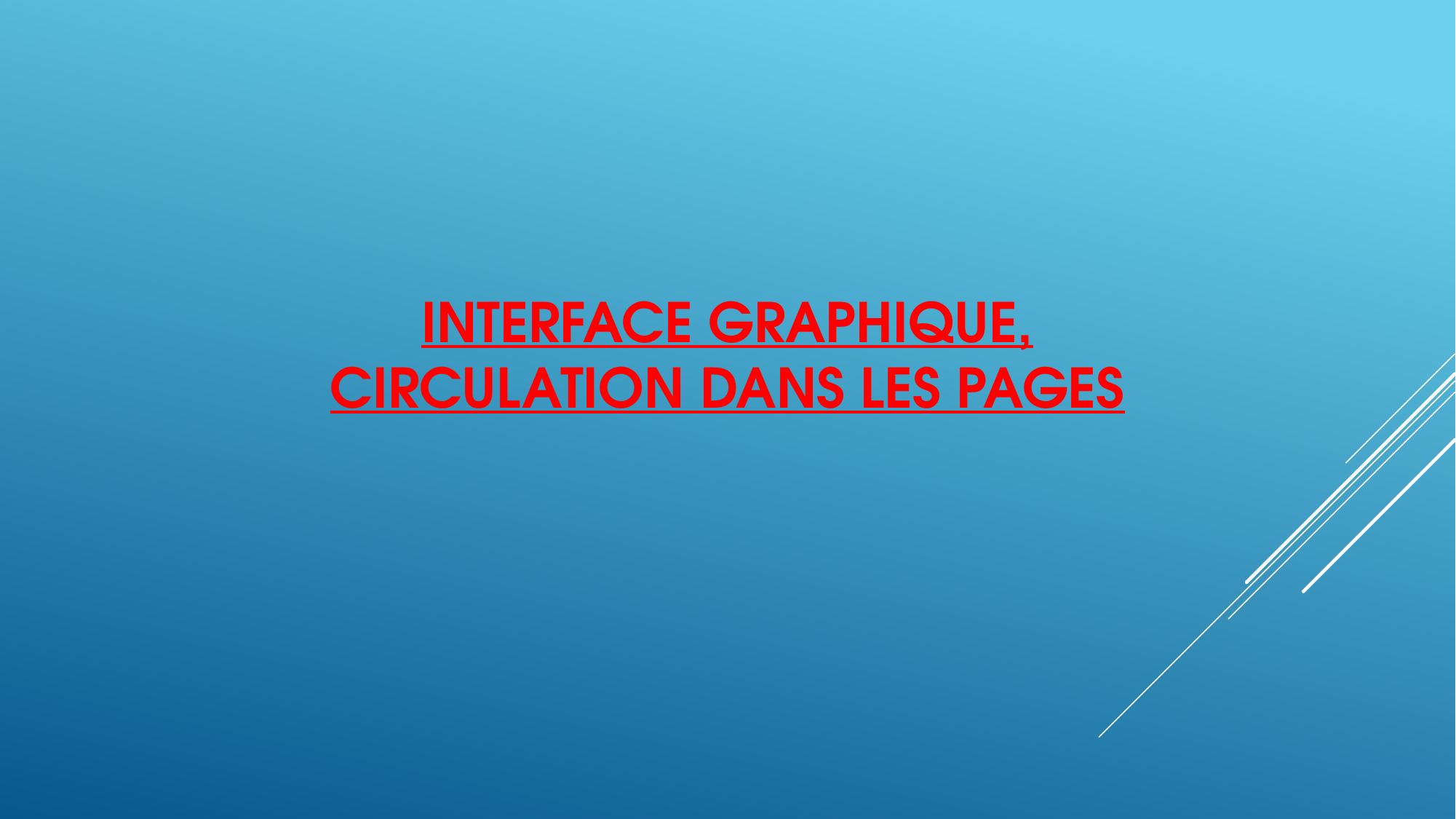

# Interface graphique, circulation dans les pages